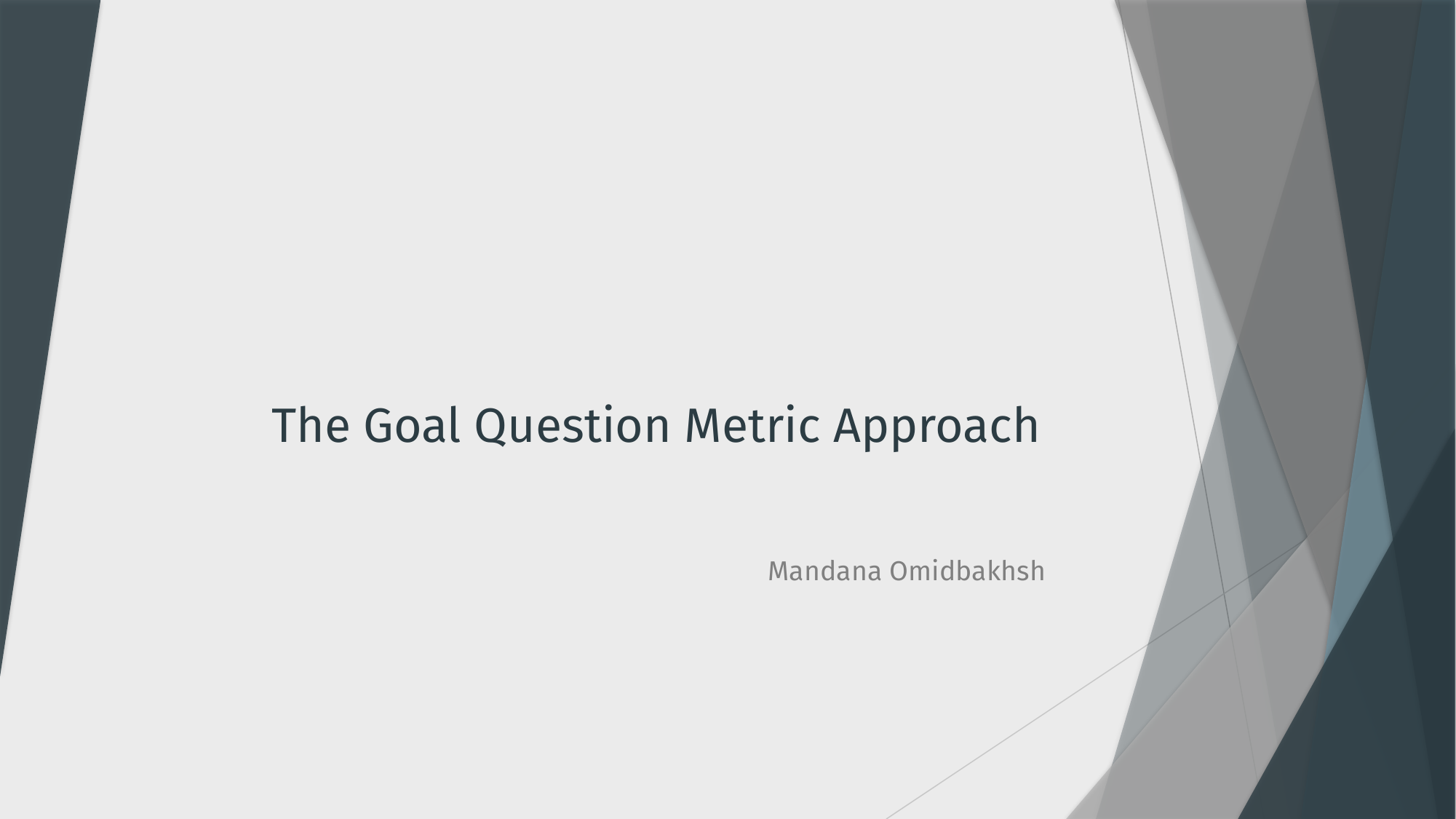

# The Goal Question Metric Approach
Mandana Omidbakhsh